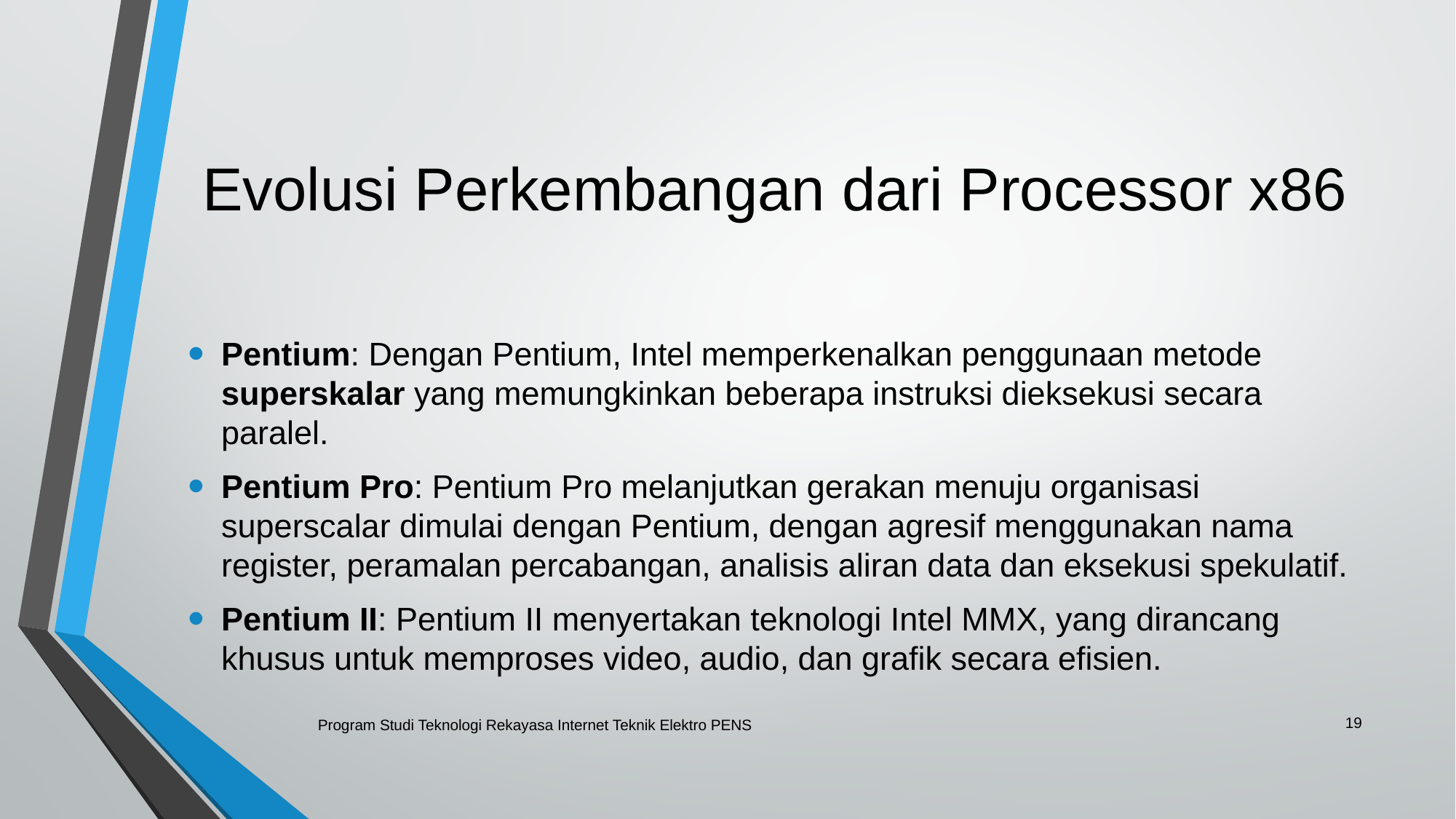

# Evolusi Perkembangan dari Processor x86
Pentium: Dengan Pentium, Intel memperkenalkan penggunaan metode superskalar yang memungkinkan beberapa instruksi dieksekusi secara paralel.
Pentium Pro: Pentium Pro melanjutkan gerakan menuju organisasi superscalar dimulai dengan Pentium, dengan agresif menggunakan nama register, peramalan percabangan, analisis aliran data dan eksekusi spekulatif.
Pentium II: Pentium II menyertakan teknologi Intel MMX, yang dirancang khusus untuk memproses video, audio, dan grafik secara efisien.
19
Program Studi Teknologi Rekayasa Internet Teknik Elektro PENS